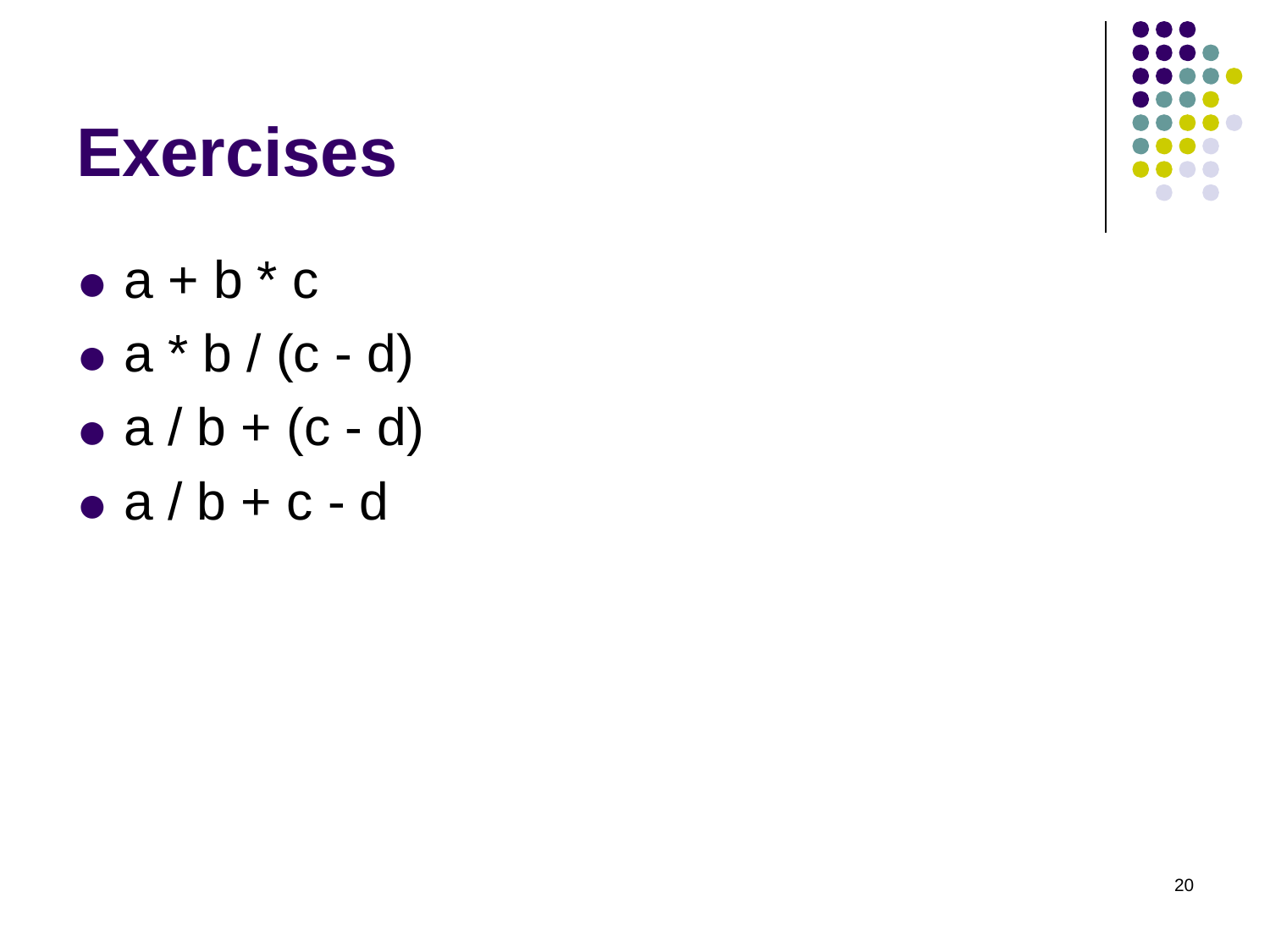

# Exercises
a + b * c
a * b / (c - d)
a / b + (c - d)
a / b + c - d
20